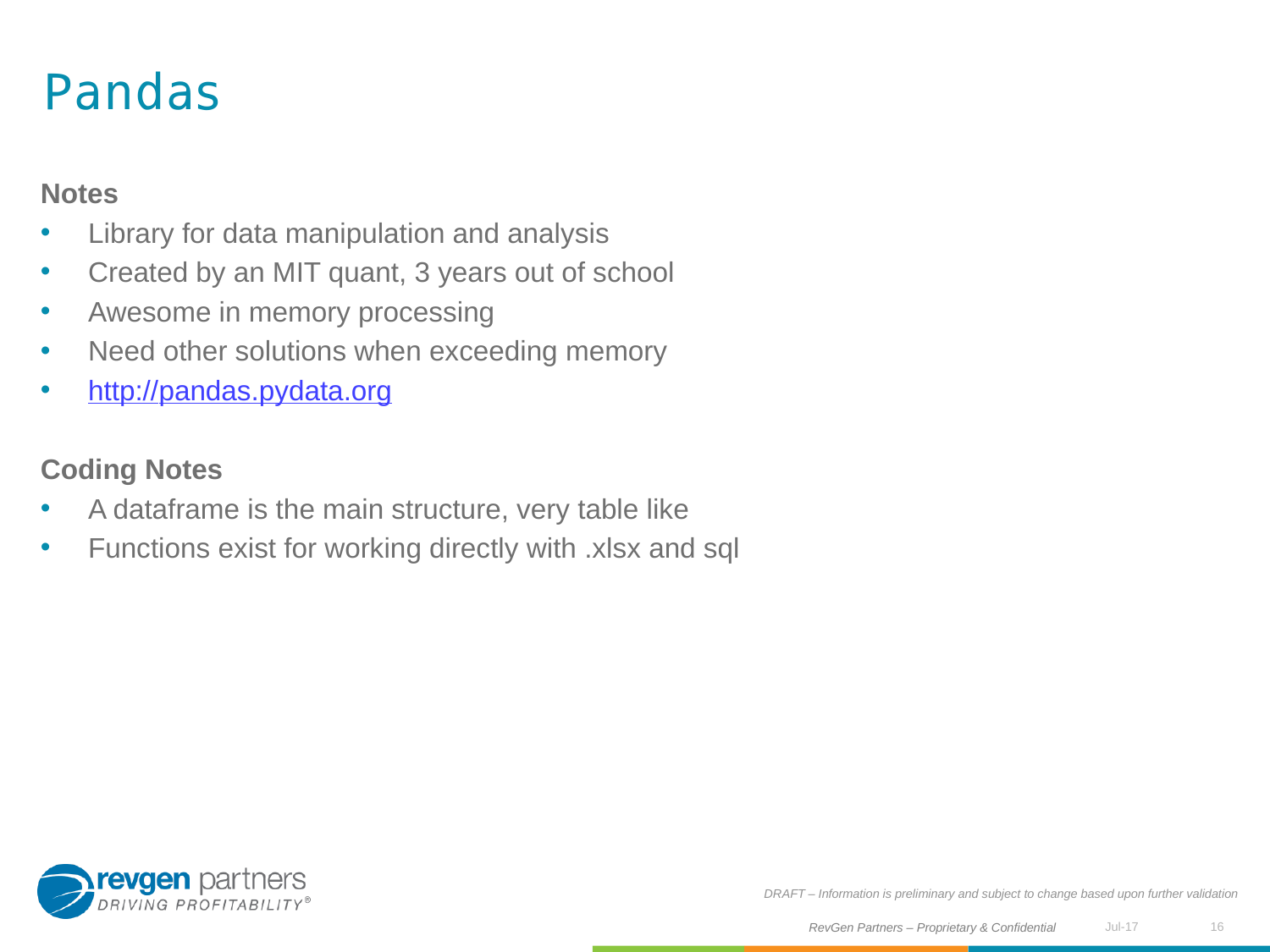

# Pandas
Notes
Library for data manipulation and analysis
Created by an MIT quant, 3 years out of school
Awesome in memory processing
Need other solutions when exceeding memory
http://pandas.pydata.org

Coding Notes
A dataframe is the main structure, very table like
Functions exist for working directly with .xlsx and sql

DRAFT – Information is preliminary and subject to change based upon further validation
16
Jul-17